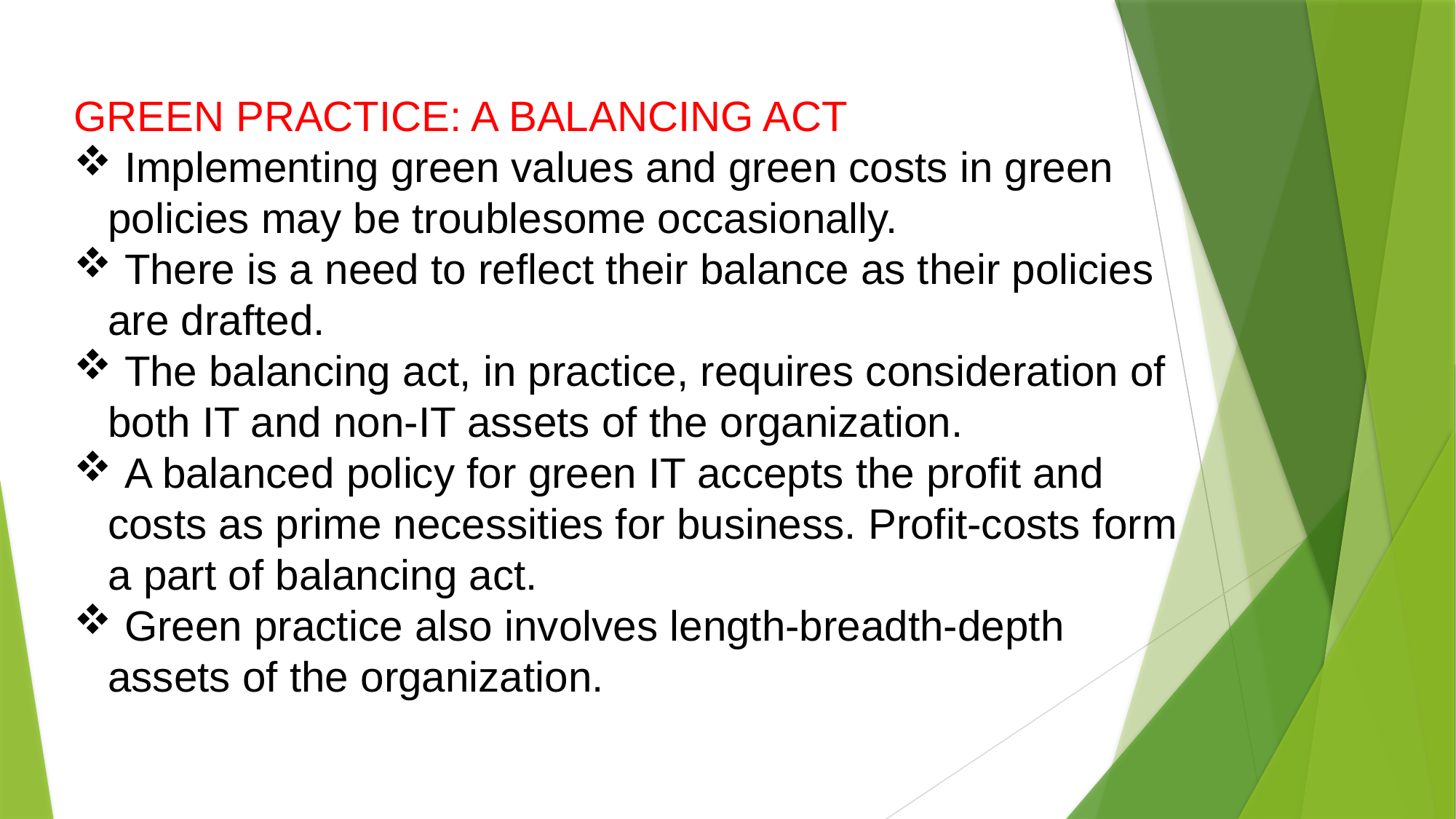

GREEN PRACTICE: A BALANCING ACT
 Implementing green values and green costs in green policies may be troublesome occasionally.
 There is a need to reflect their balance as their policies are drafted.
 The balancing act, in practice, requires consideration of both IT and non-IT assets of the organization.
 A balanced policy for green IT accepts the profit and costs as prime necessities for business. Profit-costs form a part of balancing act.
 Green practice also involves length-breadth-depth assets of the organization.